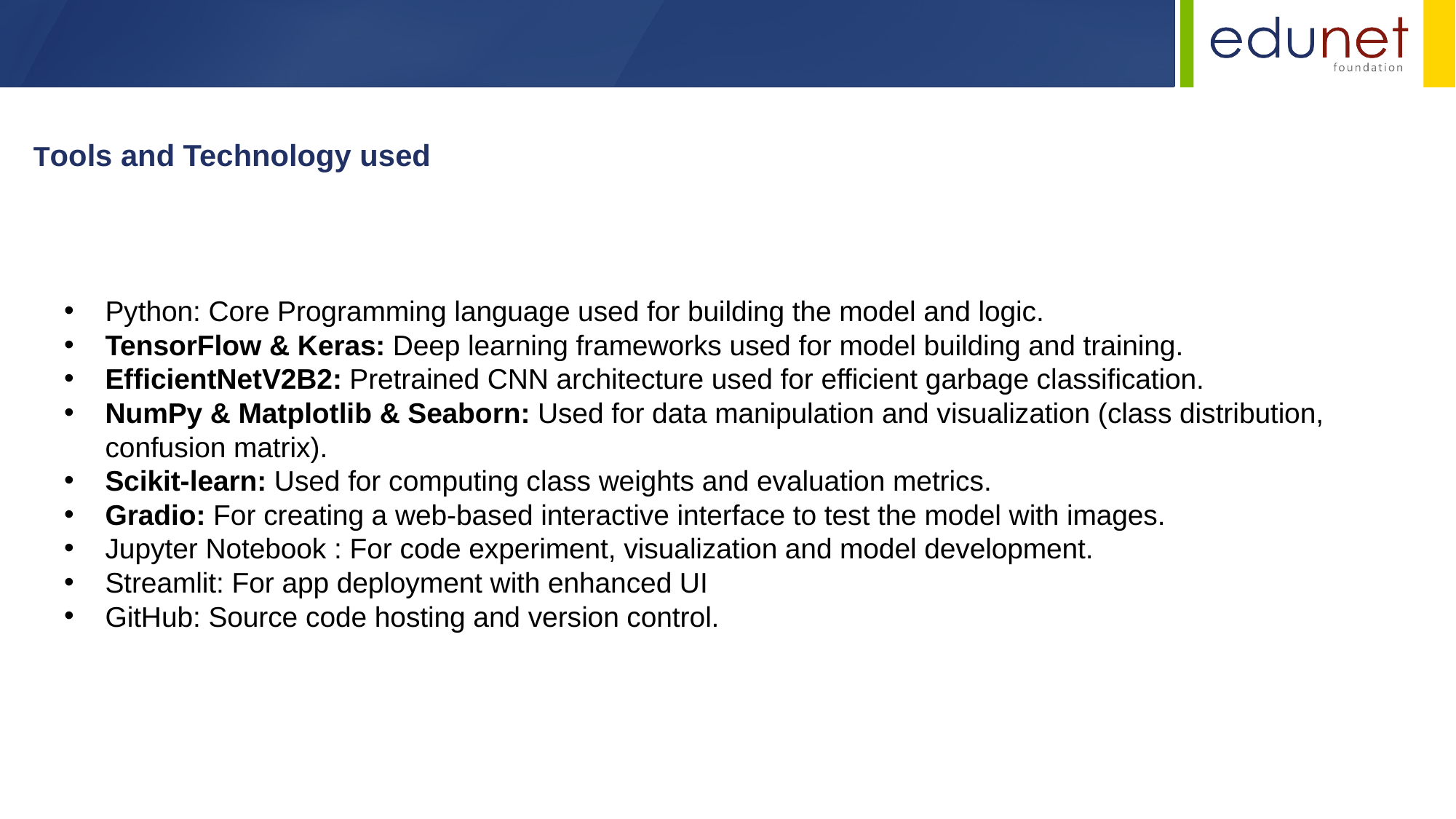

Tools and Technology used
Python: Core Programming language used for building the model and logic.
TensorFlow & Keras: Deep learning frameworks used for model building and training.
EfficientNetV2B2: Pretrained CNN architecture used for efficient garbage classification.
NumPy & Matplotlib & Seaborn: Used for data manipulation and visualization (class distribution, confusion matrix).
Scikit-learn: Used for computing class weights and evaluation metrics.
Gradio: For creating a web-based interactive interface to test the model with images.
Jupyter Notebook : For code experiment, visualization and model development.
Streamlit: For app deployment with enhanced UI
GitHub: Source code hosting and version control.